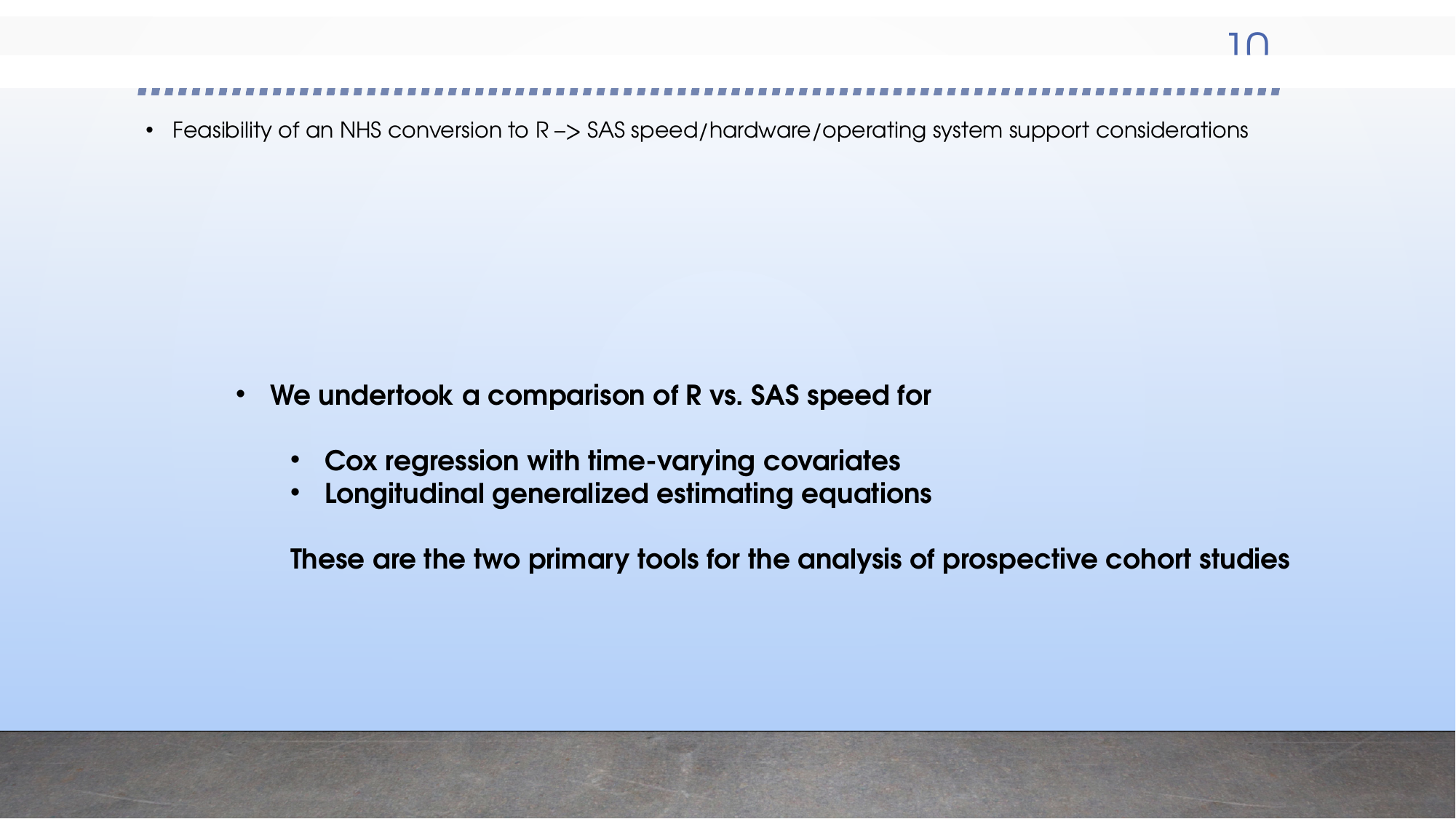

10

# Feasibility of an NHS conversion to R –> SAS speed/hardware/operating system support considerations
We undertook a comparison of R vs. SAS speed for

Cox regression with time-varying covariates
Longitudinal generalized estimating equations

These are the two primary tools for the analysis of prospective cohort studies